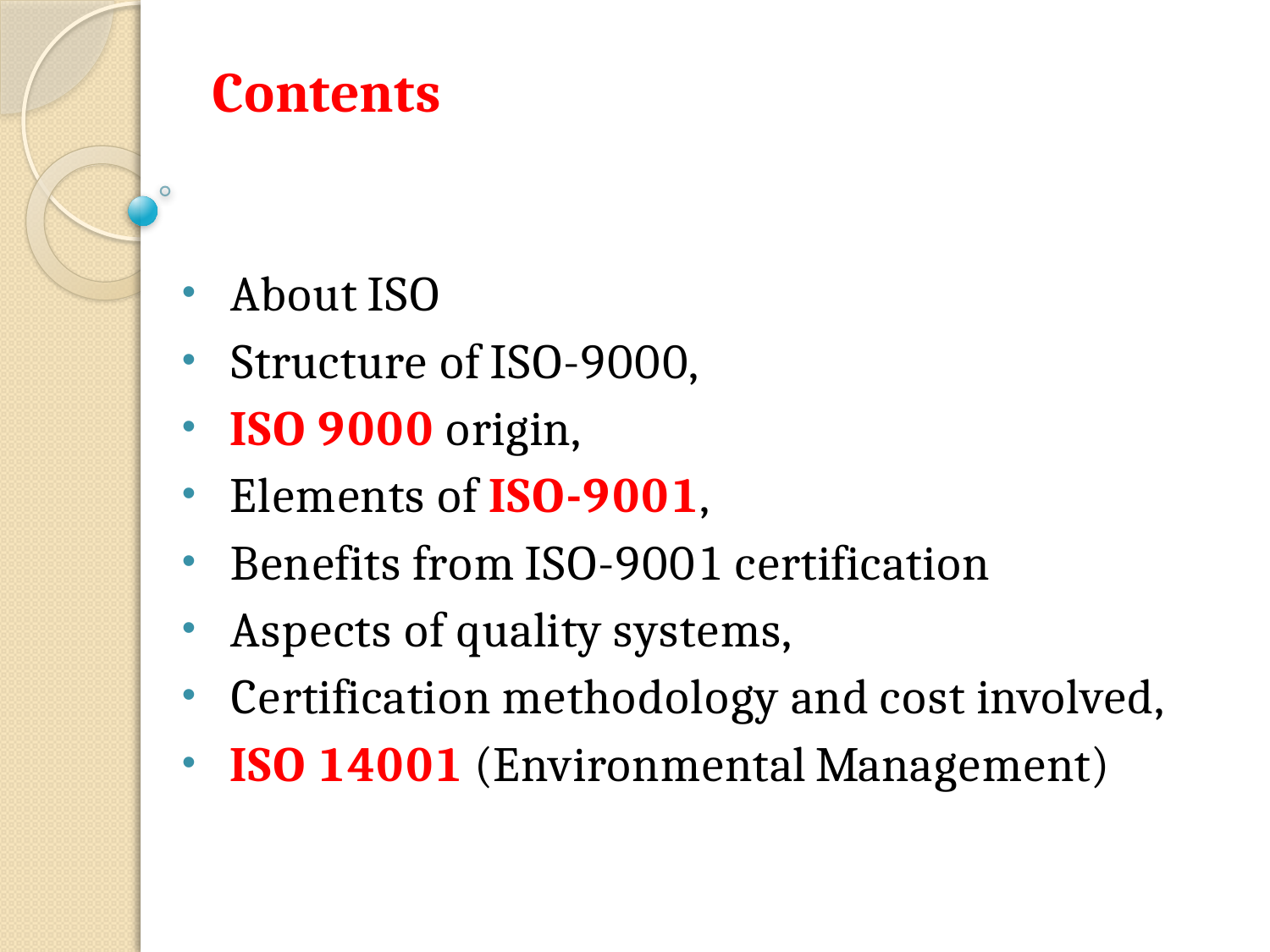

# Contents
About ISO
Structure of ISO-9000,
ISO 9000 origin,
Elements of ISO-9001,
Benefits from ISO-9001 certification
Aspects of quality systems,
Certification methodology and cost involved,
ISO 14001 (Environmental Management)